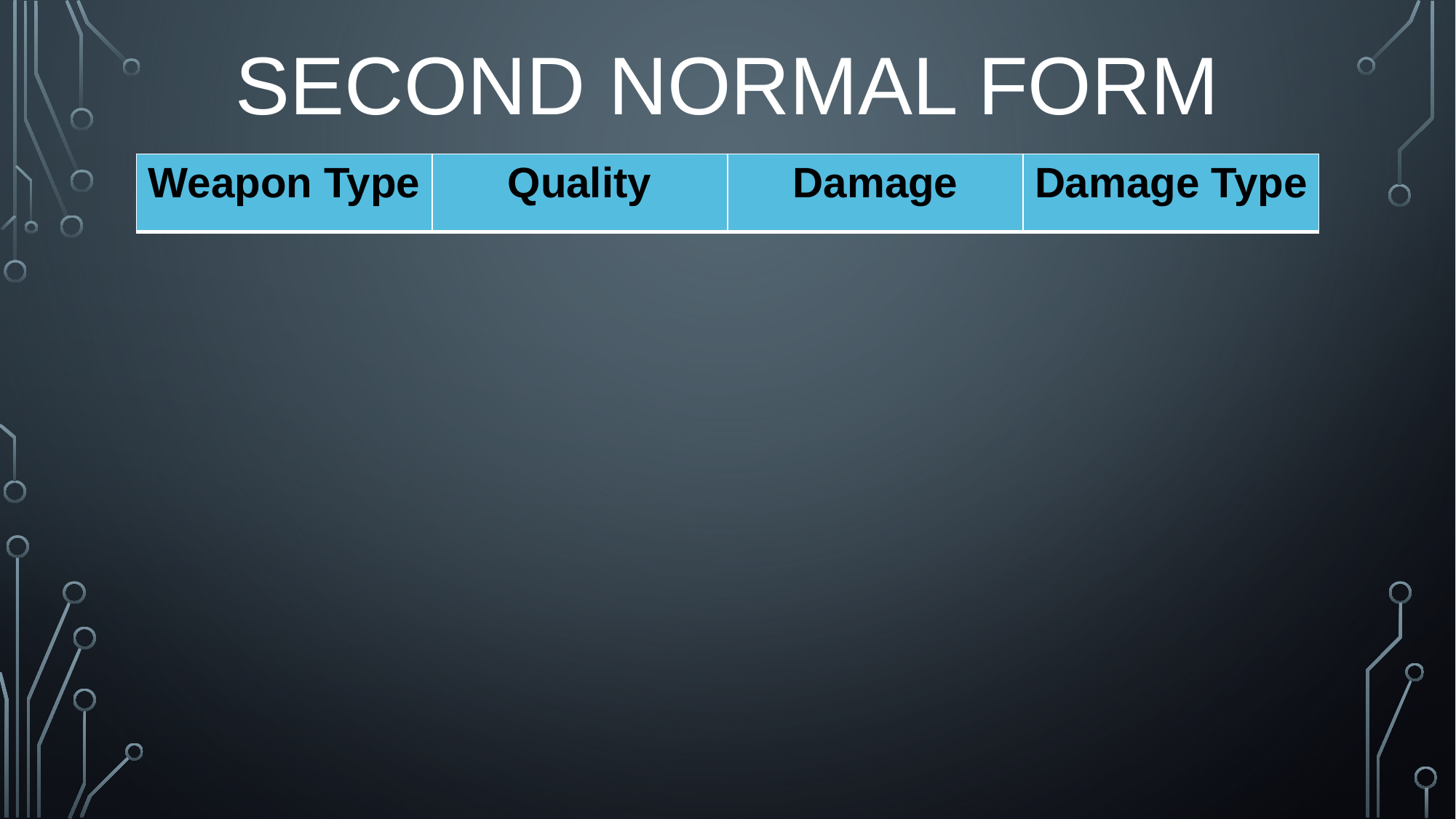

# SECOND NORMAL FORM
| Weapon Type | Quality | Damage | Damage Type |
| --- | --- | --- | --- |